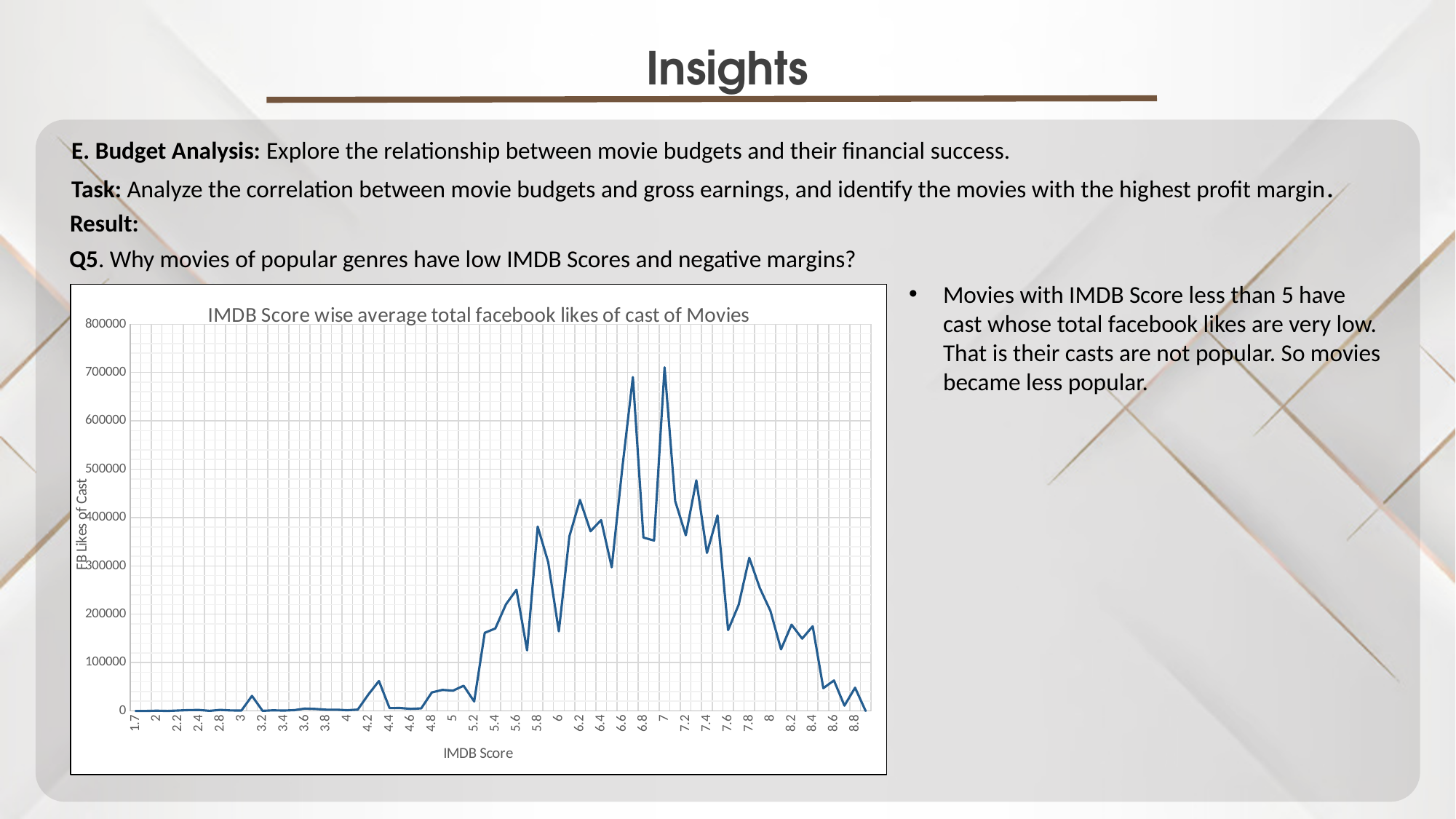

Insights

E. Budget Analysis: Explore the relationship between movie budgets and their financial success.
Task: Analyze the correlation between movie budgets and gross earnings, and identify the movies with the highest profit margin.
Result:
Q5. Why movies of popular genres have low IMDB Scores and negative margins?
Movies with IMDB Score less than 5 have cast whose total facebook likes are very low. That is their casts are not popular. So movies became less popular.

### Chart: IMDB Score wise average total facebook likes of cast of Movies

| Category |  |
|---|---|
| 1.7 | 0.0 |
| 1.9 | 0.0 |
| 2 | 446.0 |
| 2.1 | 0.0 |
| 2.2000000000000002 | 881.0 |
| 2.2999999999999998 | 1724.0 |
| 2.4 | 2000.0 |
| 2.7 | 246.0 |
| 2.8 | 2200.0 |
| 2.9 | 1027.0 |
| 3 | 738.0 |
| 3.1 | 31140.0 |
| 3.2 | 211.0 |
| 3.3 | 1309.0 |
| 3.4 | 715.0 |
| 3.5 | 1636.0 |
| 3.6 | 4916.0 |
| 3.7 | 4164.0 |
| 3.8 | 2599.0 |
| 3.9 | 2627.0 |
| 4 | 1456.0 |
| 4.0999999999999996 | 2820.0 |
| 4.2 | 33843.0 |
| 4.3 | 61870.0 |
| 4.4000000000000004 | 5864.0 |
| 4.5 | 6062.0 |
| 4.5999999999999996 | 4300.0 |
| 4.7 | 5276.0 |
| 4.8 | 38277.0 |
| 4.9000000000000004 | 43501.0 |
| 5 | 41952.0 |
| 5.0999999999999996 | 52166.0 |
| 5.2 | 19582.0 |
| 5.3 | 161570.0 |
| 5.4 | 170548.0 |
| 5.5 | 220315.0 |
| 5.6 | 250687.0 |
| 5.7 | 125244.0 |
| 5.8 | 381253.0 |
| 5.9 | 307659.0 |
| 6 | 164659.0 |
| 6.1 | 361222.0 |
| 6.2 | 436478.0 |
| 6.3 | 371636.0 |
| 6.4 | 394815.0 |
| 6.5 | 297064.0 |
| 6.6 | 502172.0 |
| 6.7 | 690449.0 |
| 6.8 | 358537.0 |
| 6.9 | 352484.0 |
| 7 | 710681.0 |
| 7.1 | 433950.0 |
| 7.2 | 363397.0 |
| 7.3 | 476912.0 |
| 7.4 | 326826.0 |
| 7.5 | 404494.0 |
| 7.6 | 167214.0 |
| 7.7 | 219452.0 |
| 7.8 | 316810.0 |
| 7.9 | 254000.0 |
| 8 | 206926.0 |
| 8.1 | 127363.0 |
| 8.1999999999999993 | 178349.0 |
| 8.3000000000000007 | 149570.0 |
| 8.4 | 175116.0 |
| 8.5 | 47000.0 |
| 8.6 | 63000.0 |
| 8.6999999999999993 | 11000.0 |
| 8.8000000000000007 | 48000.0 |
| 9.1 | 0.0 |